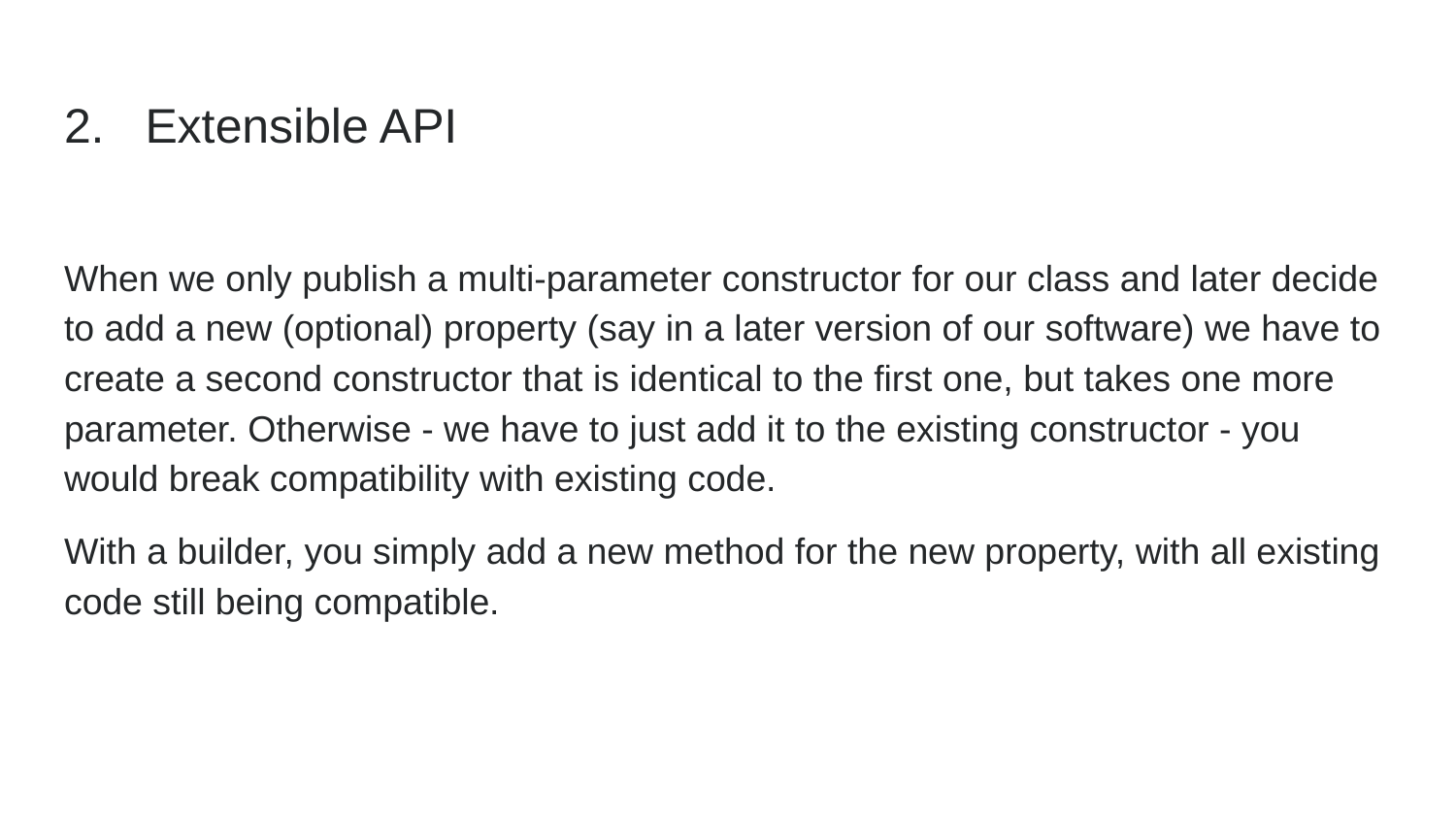

# 2.   Extensible API

When we only publish a multi-parameter constructor for our class and later decide to add a new (optional) property (say in a later version of our software) we have to create a second constructor that is identical to the first one, but takes one more parameter. Otherwise - we have to just add it to the existing constructor - you would break compatibility with existing code.
With a builder, you simply add a new method for the new property, with all existing code still being compatible.